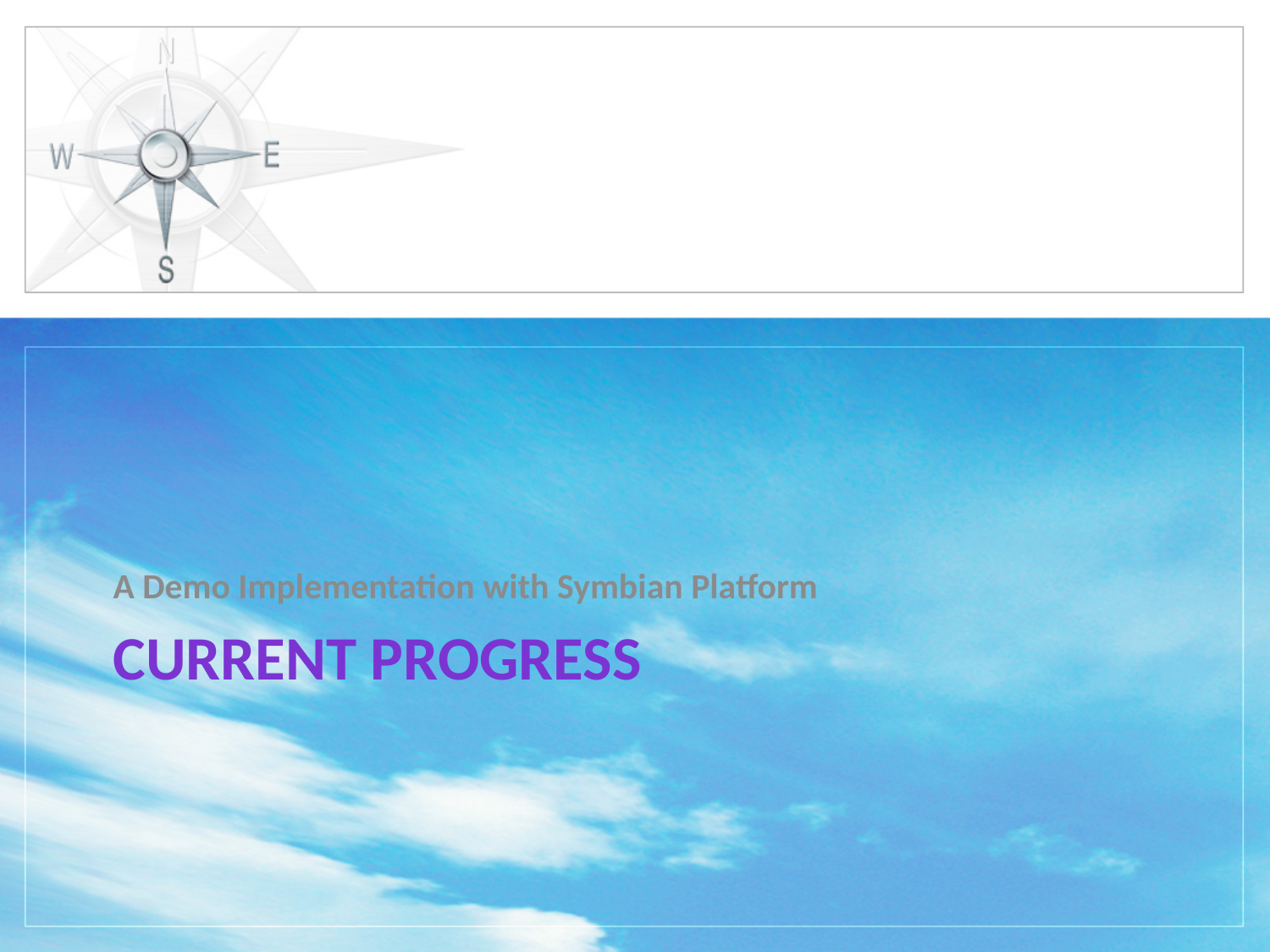

A Demo Implementation with Symbian Platform
# Current progress